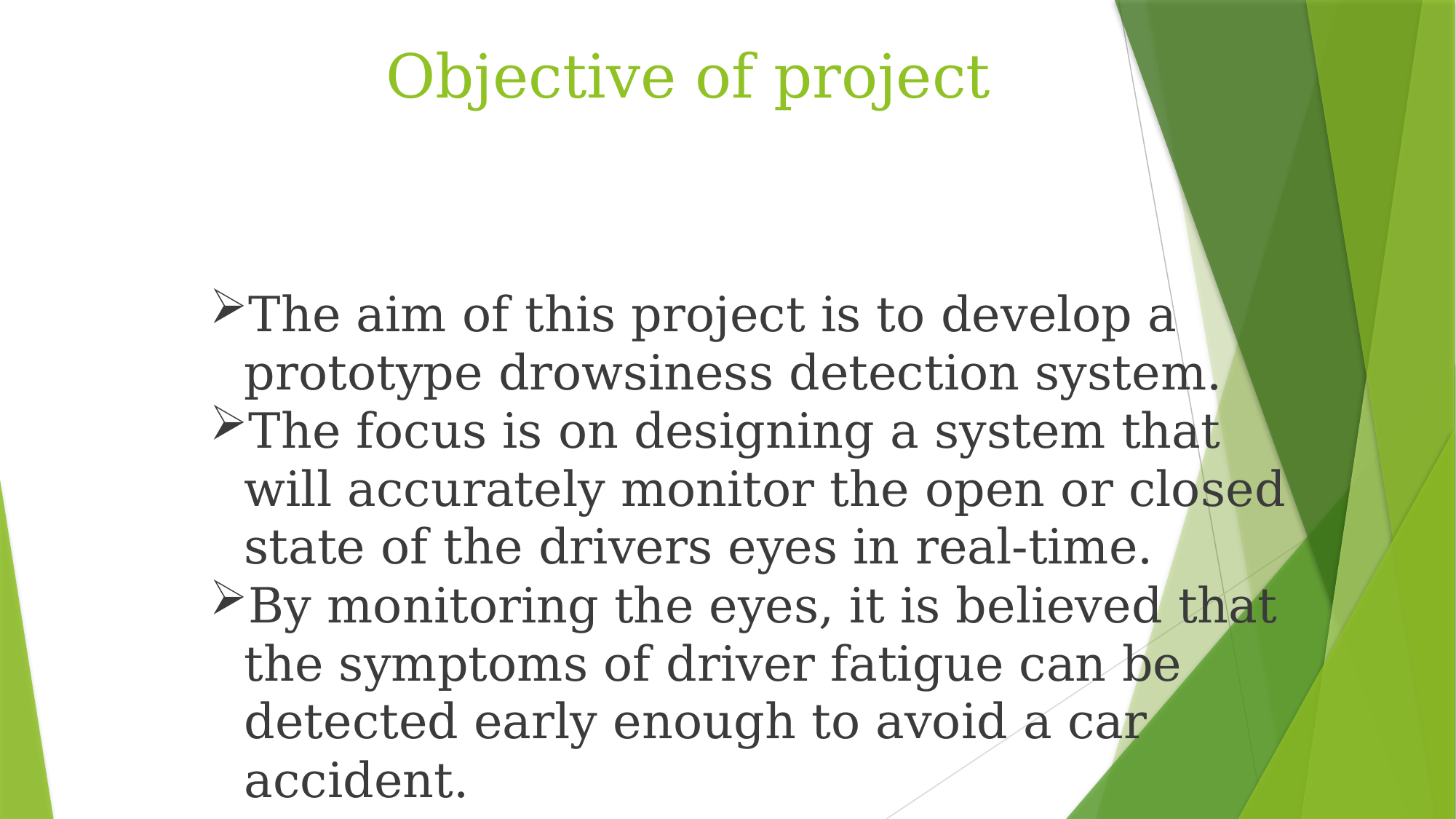

# Objective of project
The aim of this project is to develop a prototype drowsiness detection system.
The focus is on designing a system that will accurately monitor the open or closed state of the drivers eyes in real-time.
By monitoring the eyes, it is believed that the symptoms of driver fatigue can be detected early enough to avoid a car accident.